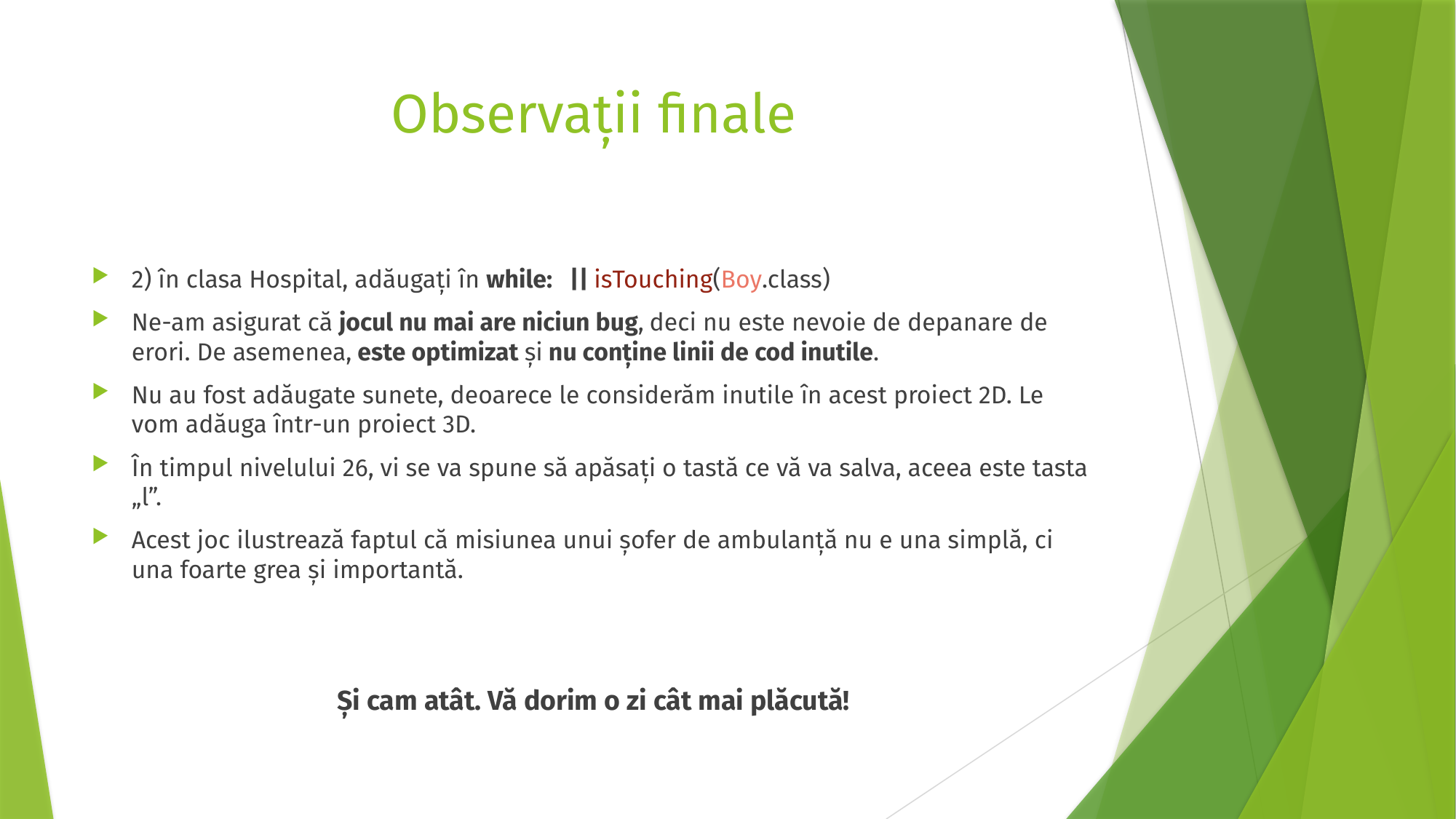

# Observații finale
2) în clasa Hospital, adăugați în while:   || isTouching(Boy.class)
Ne-am asigurat că jocul nu mai are niciun bug, deci nu este nevoie de depanare de erori. De asemenea, este optimizat și nu conține linii de cod inutile.
Nu au fost adăugate sunete, deoarece le considerăm inutile în acest proiect 2D. Le vom adăuga într-un proiect 3D.
În timpul nivelului 26, vi se va spune să apăsați o tastă ce vă va salva, aceea este tasta „l”.
Acest joc ilustrează faptul că misiunea unui șofer de ambulanță nu e una simplă, ci una foarte grea și importantă.

Și cam atât. Vă dorim o zi cât mai plăcută!